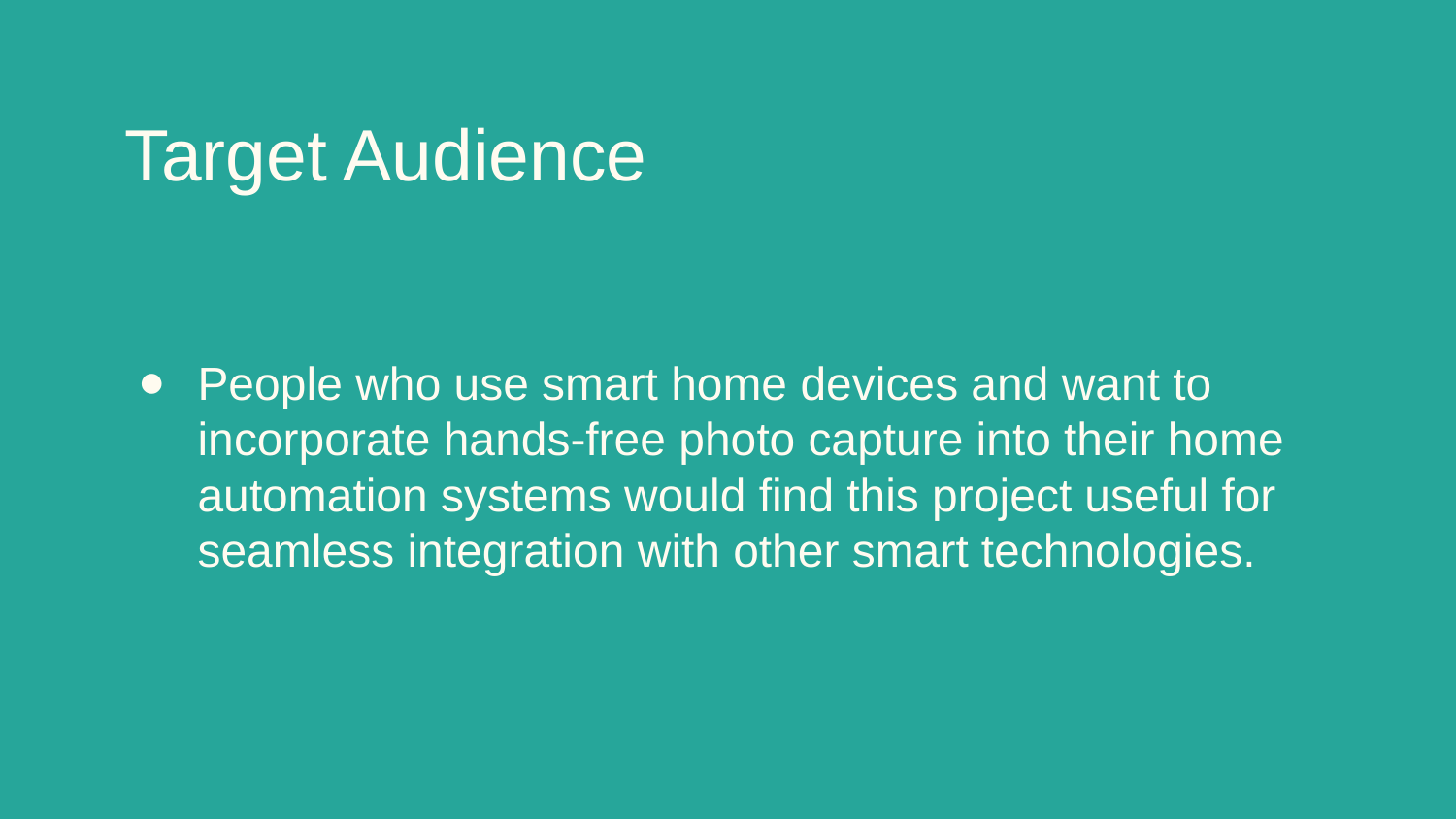

Target Audience

# People who use smart home devices and want to incorporate hands-free photo capture into their home automation systems would find this project useful for seamless integration with other smart technologies.